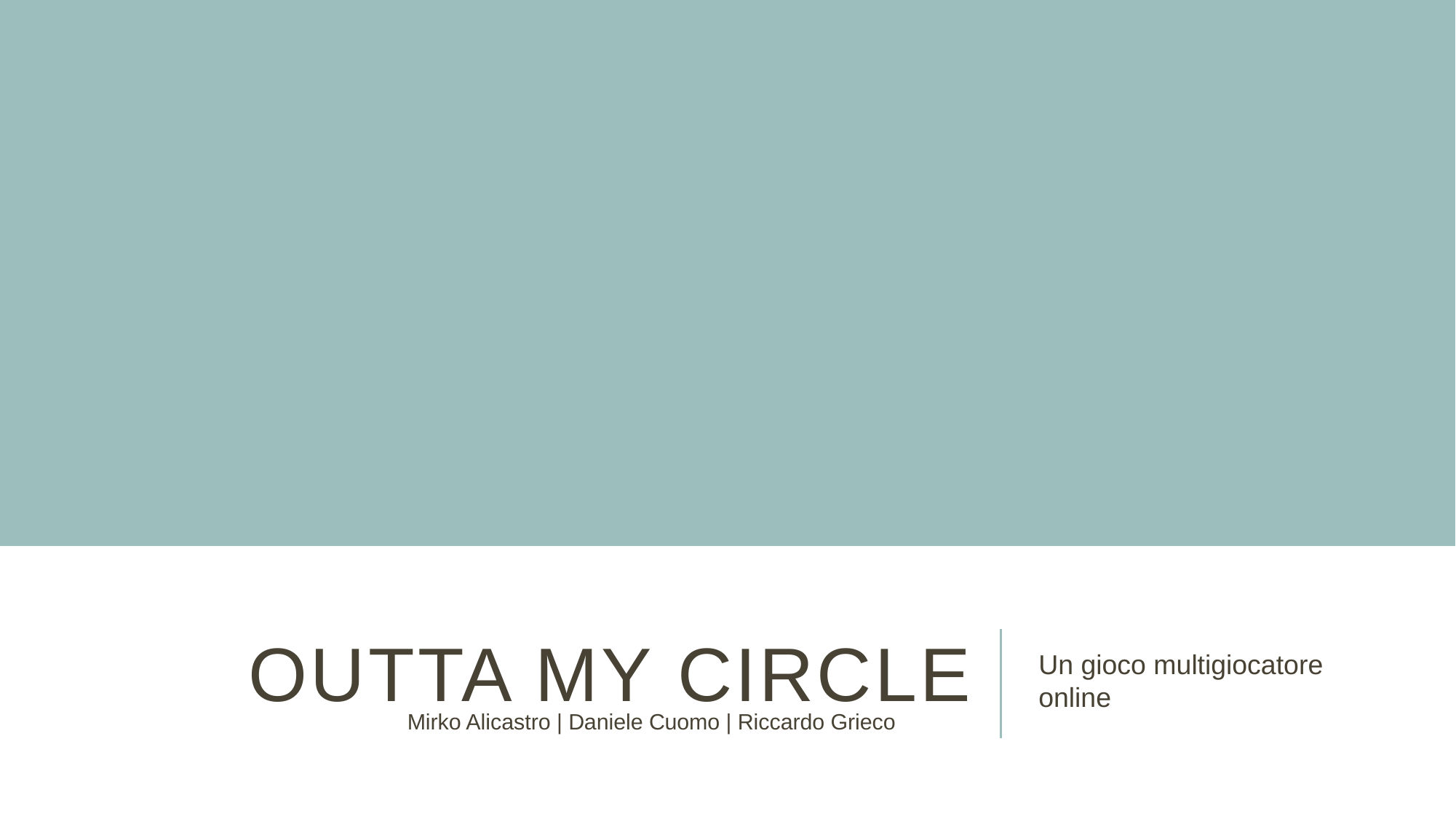

# Outta my Circle
Un gioco multigiocatore online
Mirko Alicastro | Daniele Cuomo | Riccardo Grieco